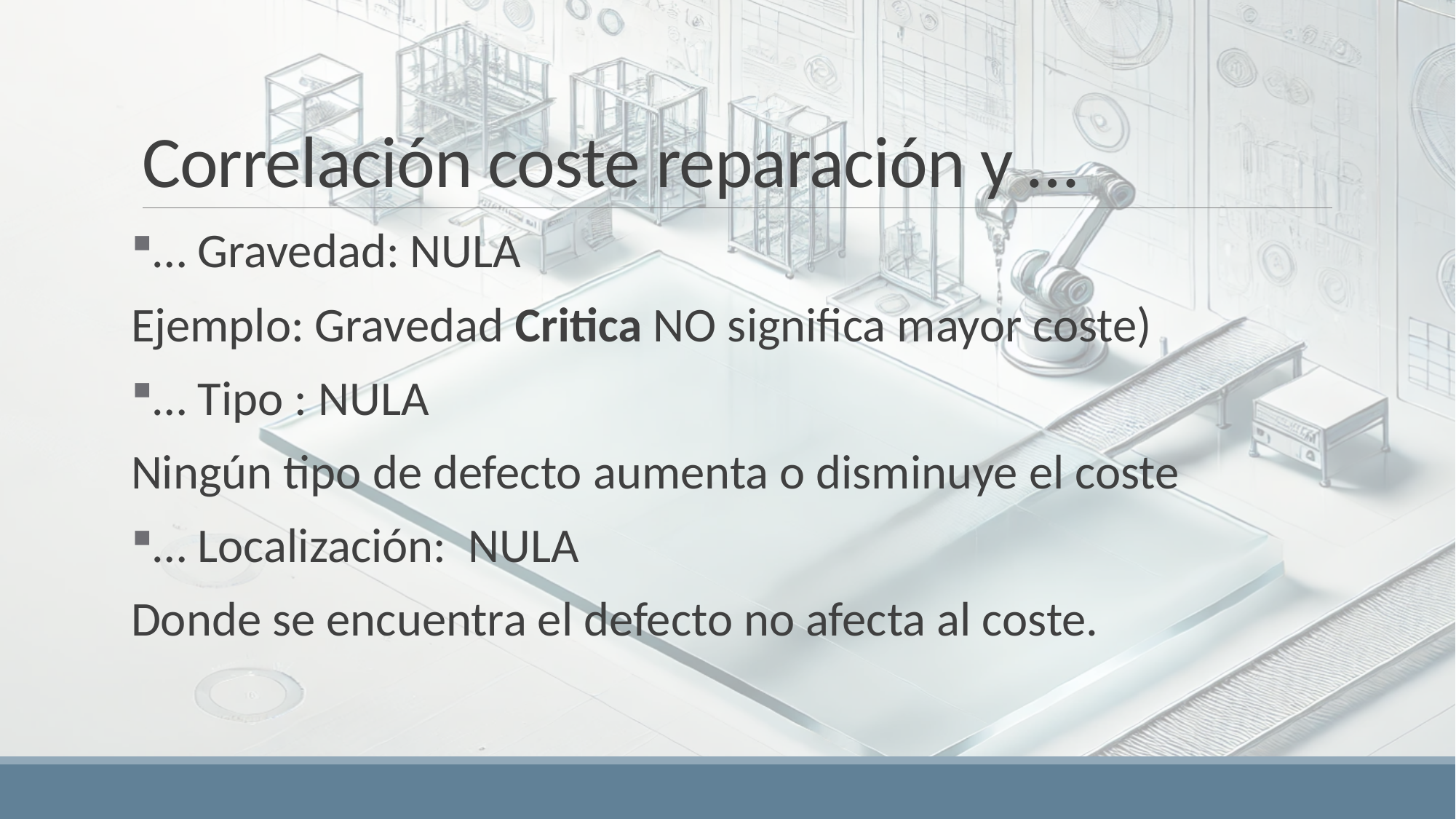

# Correlación coste reparación y …
… Gravedad: NULA
Ejemplo: Gravedad Critica NO significa mayor coste)
… Tipo : NULA
Ningún tipo de defecto aumenta o disminuye el coste
… Localización:  NULA
Donde se encuentra el defecto no afecta al coste.